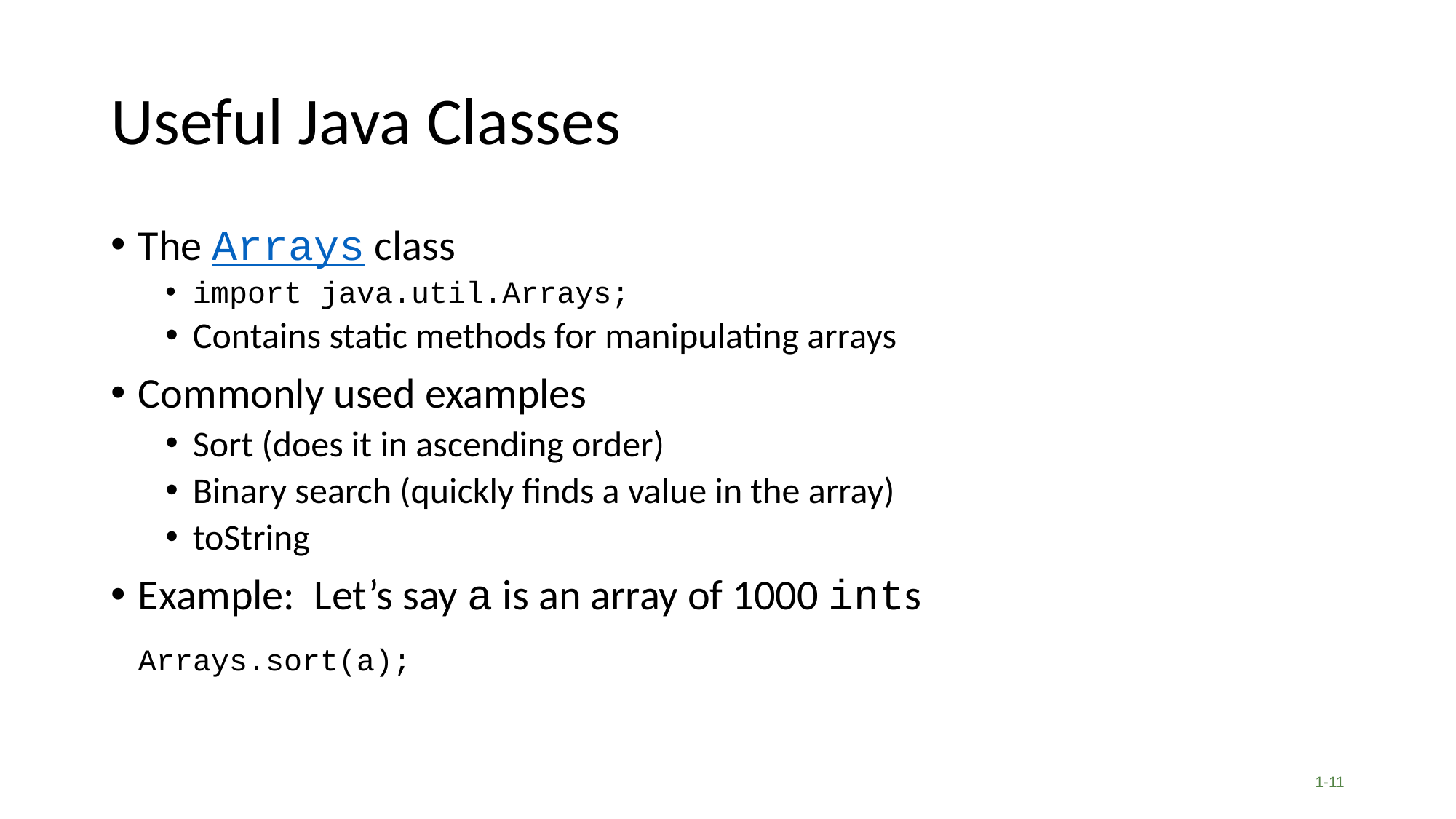

# Useful Java Classes
The Arrays class
import java.util.Arrays;
Contains static methods for manipulating arrays
Commonly used examples
Sort (does it in ascending order)
Binary search (quickly finds a value in the array)
toString
Example:  Let’s say a is an array of 1000 ints
	Arrays.sort(a);

1-11